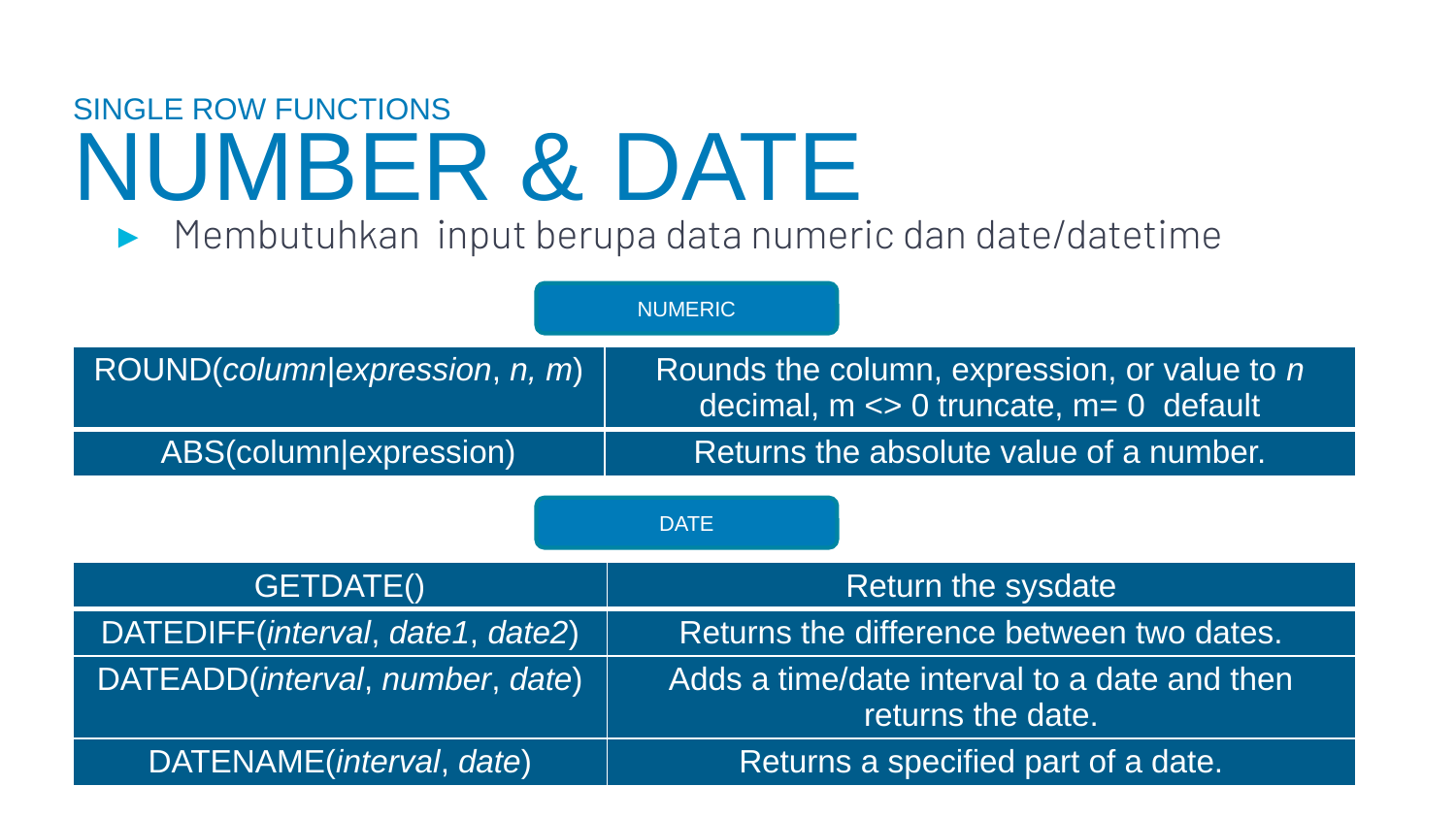

# SINGLE ROW FUNCTIONS NUMBER & DATE
Membutuhkan  input berupa data numeric dan date/datetime

NUMERIC
| ROUND(column|expression, n, m) | Rounds the column, expression, or value to n decimal, m <> 0 truncate, m= 0 default |
| --- | --- |
| ABS(column|expression) | Returns the absolute value of a number. |
DATE
| GETDATE() | Return the sysdate |
| --- | --- |
| DATEDIFF(interval, date1, date2) | Returns the difference between two dates. |
| DATEADD(interval, number, date) | Adds a time/date interval to a date and then returns the date. |
| DATENAME(interval, date) | Returns a specified part of a date. |